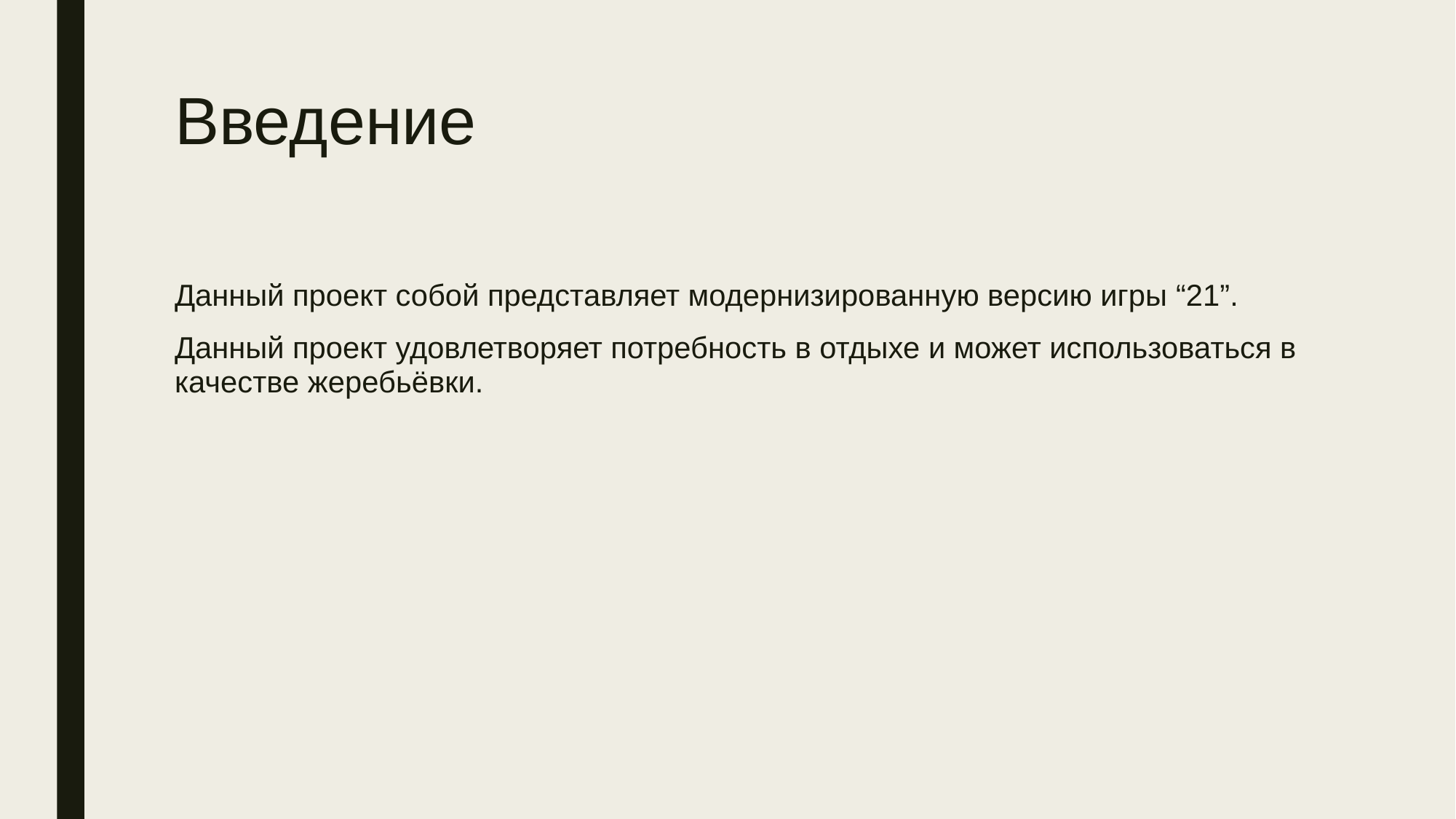

# Введение
Данный проект собой представляет модернизированную версию игры “21”.
Данный проект удовлетворяет потребность в отдыхе и может использоваться в качестве жеребьёвки.